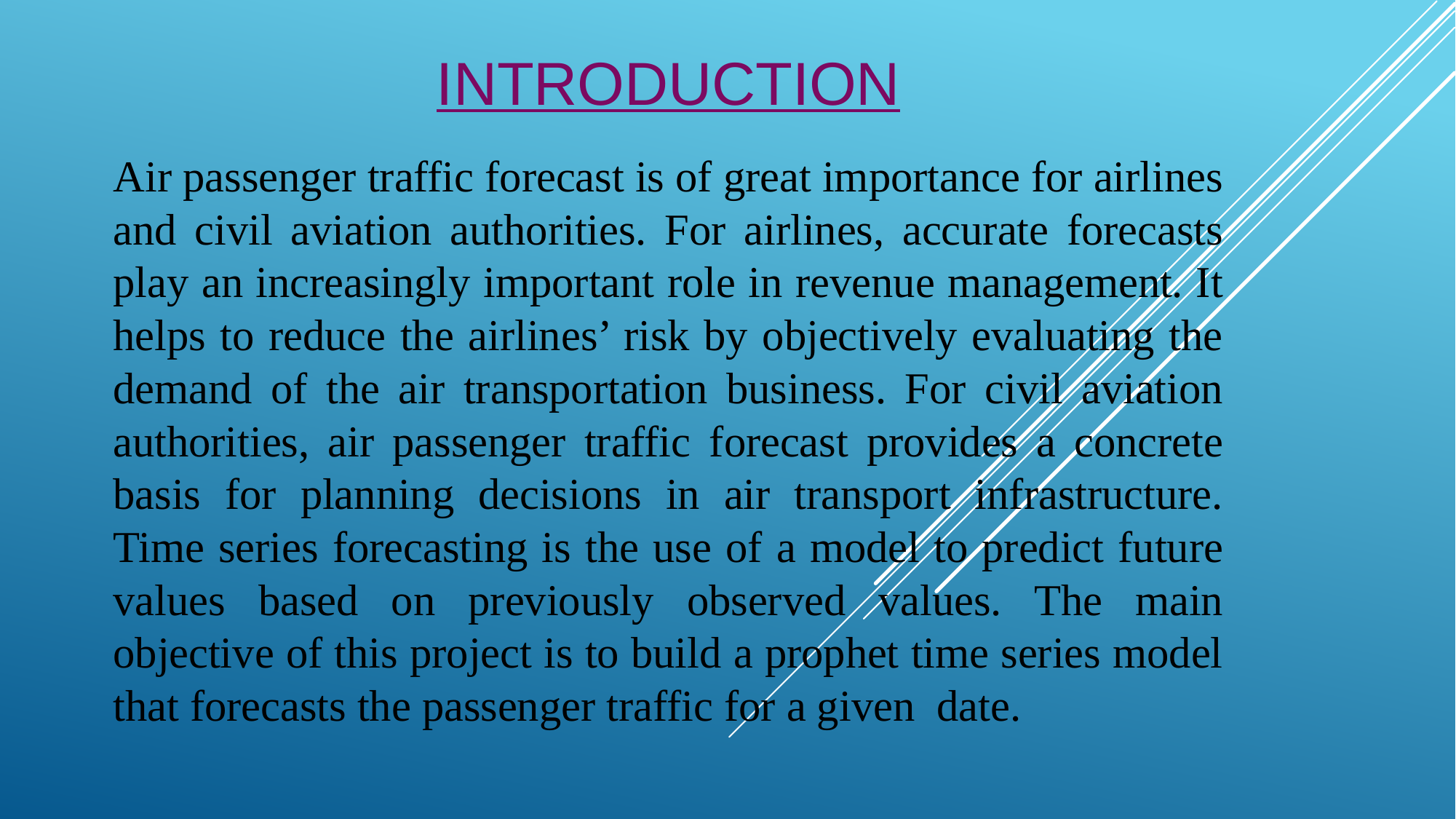

# INTRODUCTION
Air passenger traffic forecast is of great importance for airlines and civil aviation authorities. For airlines, accurate forecasts play an increasingly important role in revenue management. It helps to reduce the airlines’ risk by objectively evaluating the demand of the air transportation business. For civil aviation authorities, air passenger traffic forecast provides a concrete basis for planning decisions in air transport infrastructure. Time series forecasting is the use of a model to predict future values based on previously observed values. The main objective of this project is to build a prophet time series model that forecasts the passenger traffic for a given  date.